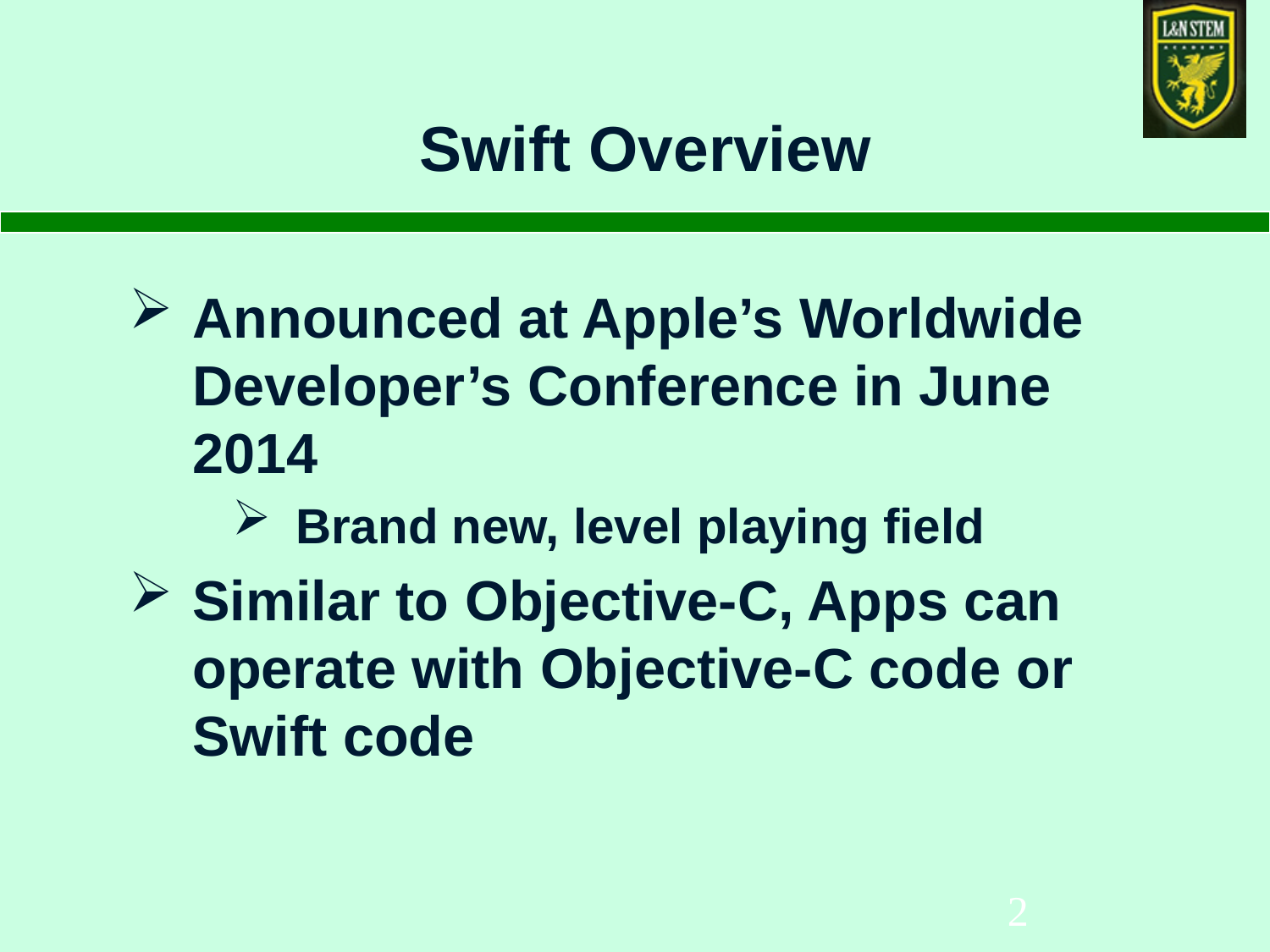

# Swift Overview
Announced at Apple’s Worldwide Developer’s Conference in June 2014
Brand new, level playing field
Similar to Objective-C, Apps can operate with Objective-C code or Swift code